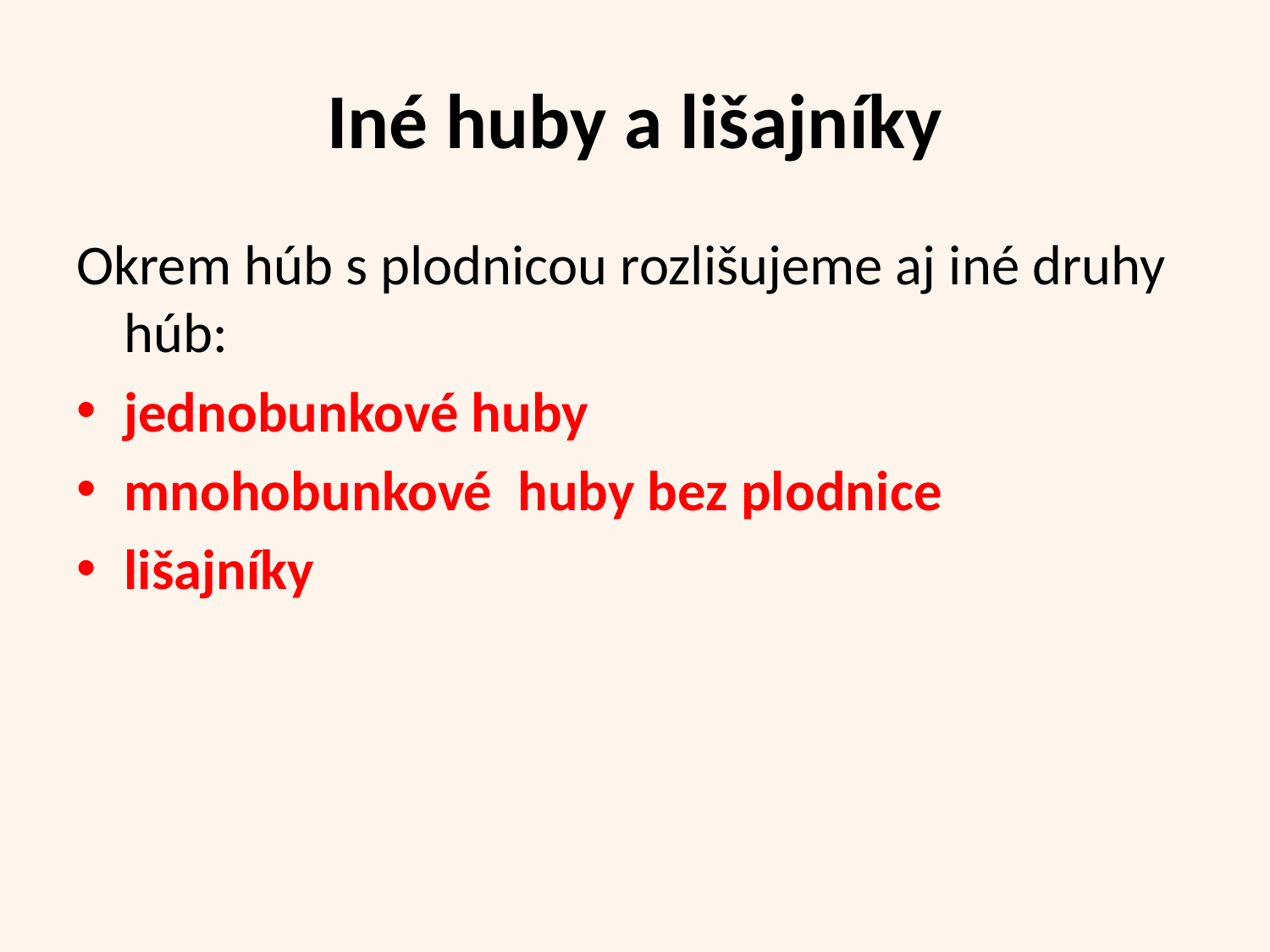

# Iné huby a lišajníky
Okrem húb s plodnicou rozlišujeme aj iné druhy húb:
jednobunkové huby
mnohobunkové  huby bez plodnice
lišajníky